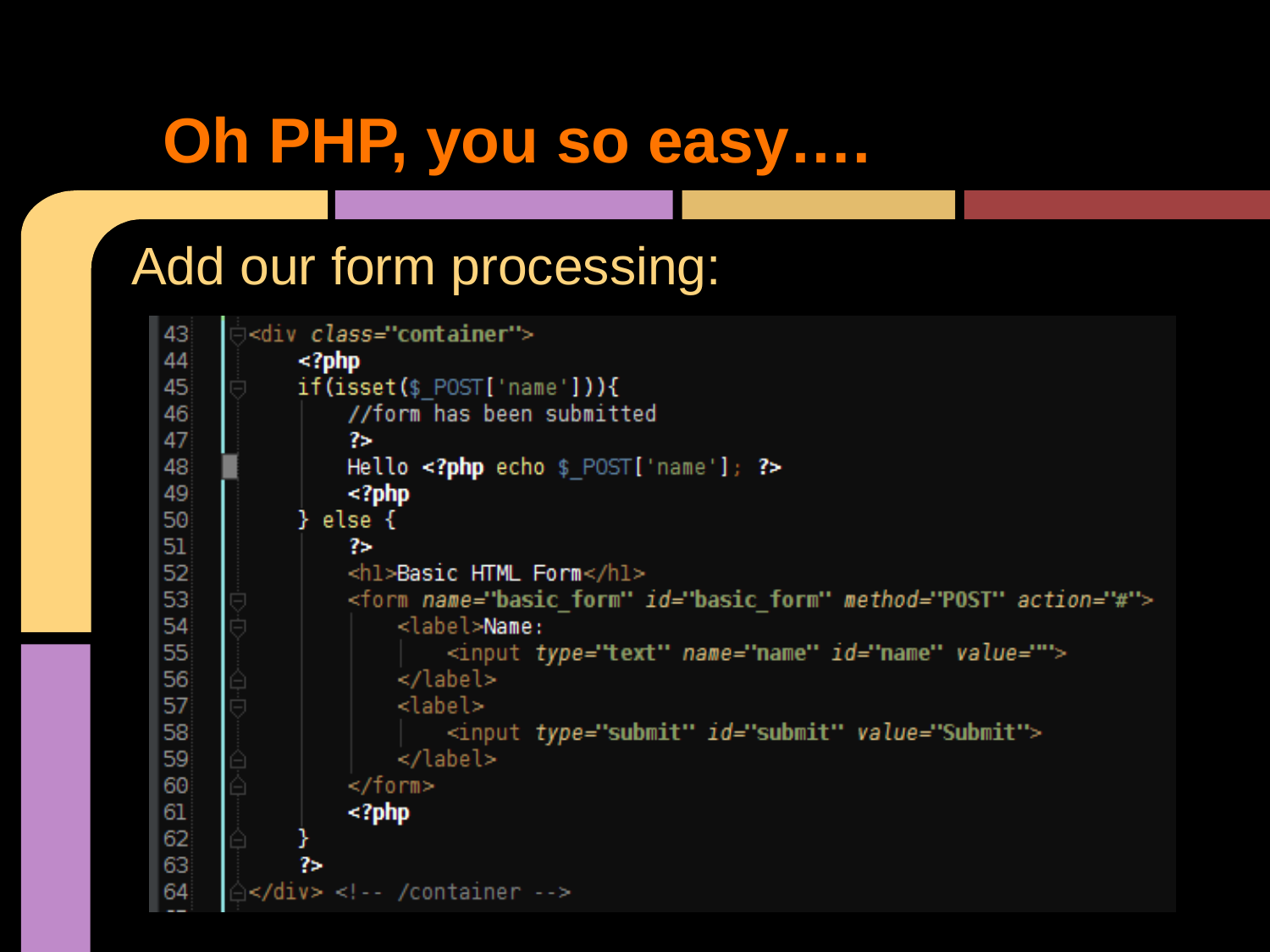

# Oh PHP, you so easy….
Add our form processing: